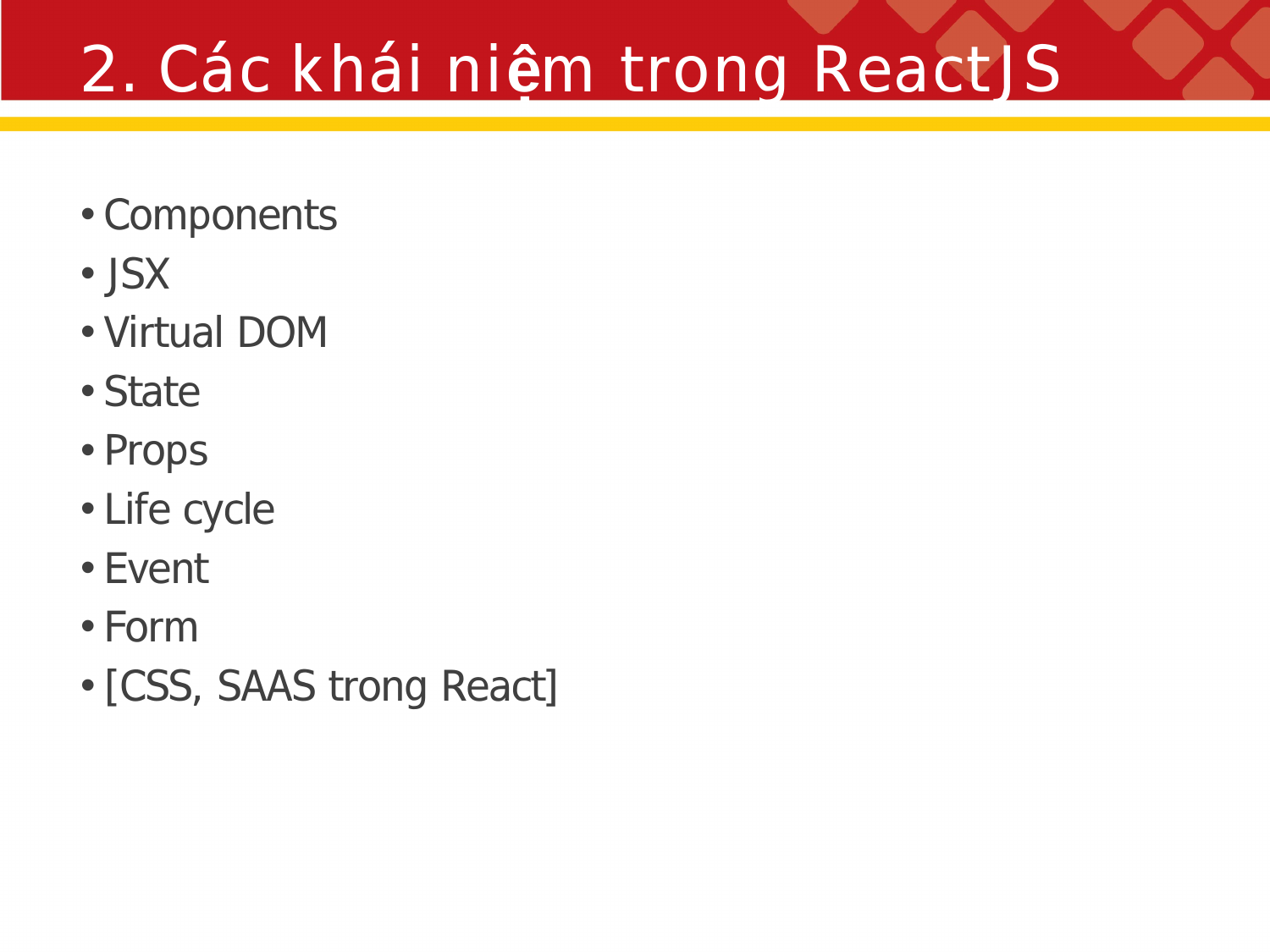

# 2. Các khái niệm trong ReactJS
Components
JSX
Virtual DOM
State
Props
Life cycle
Event
Form
[CSS, SAAS trong React]